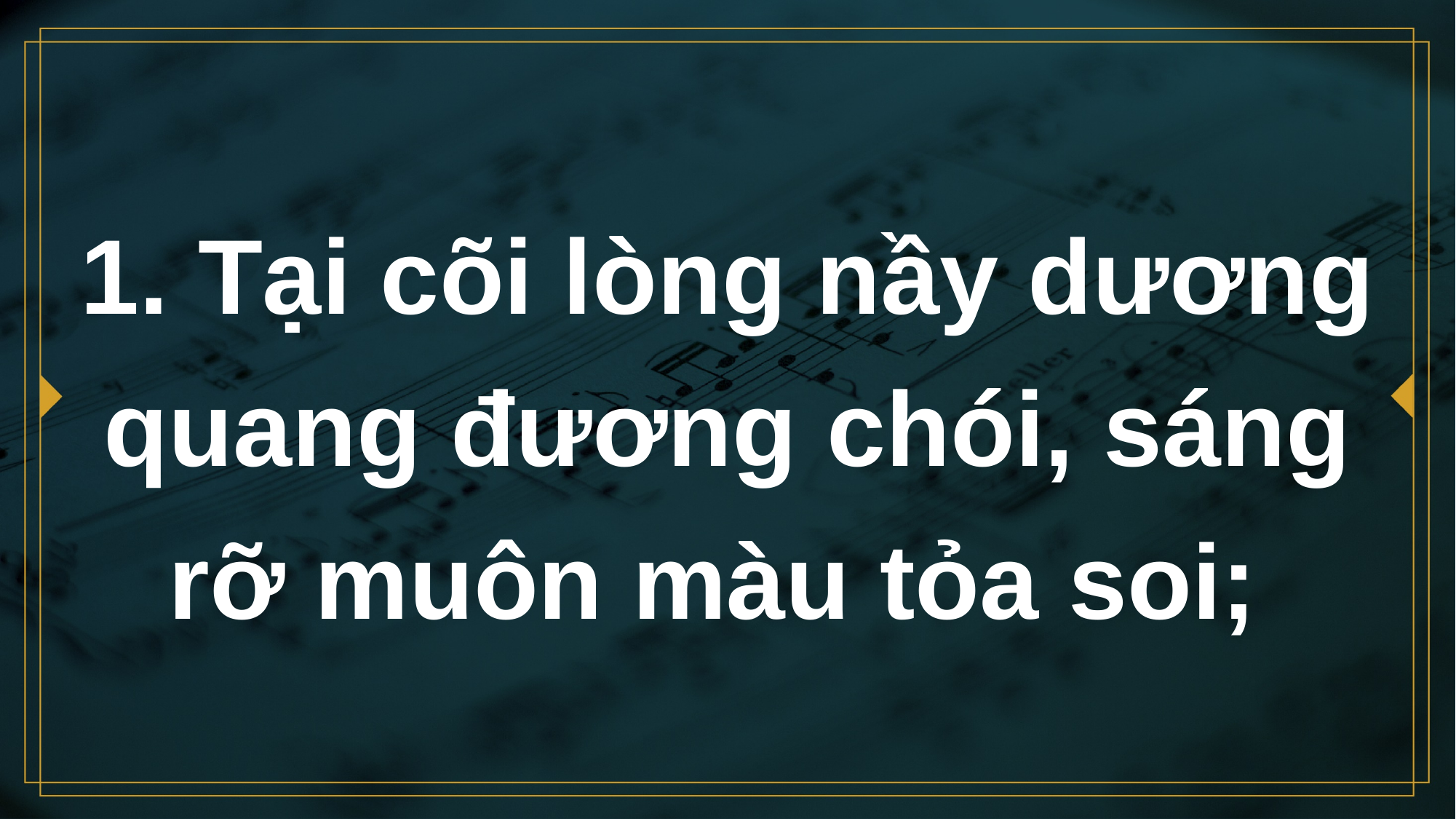

# 1. Tại cõi lòng nầy dương quang đương chói, sáng rỡ muôn màu tỏa soi;